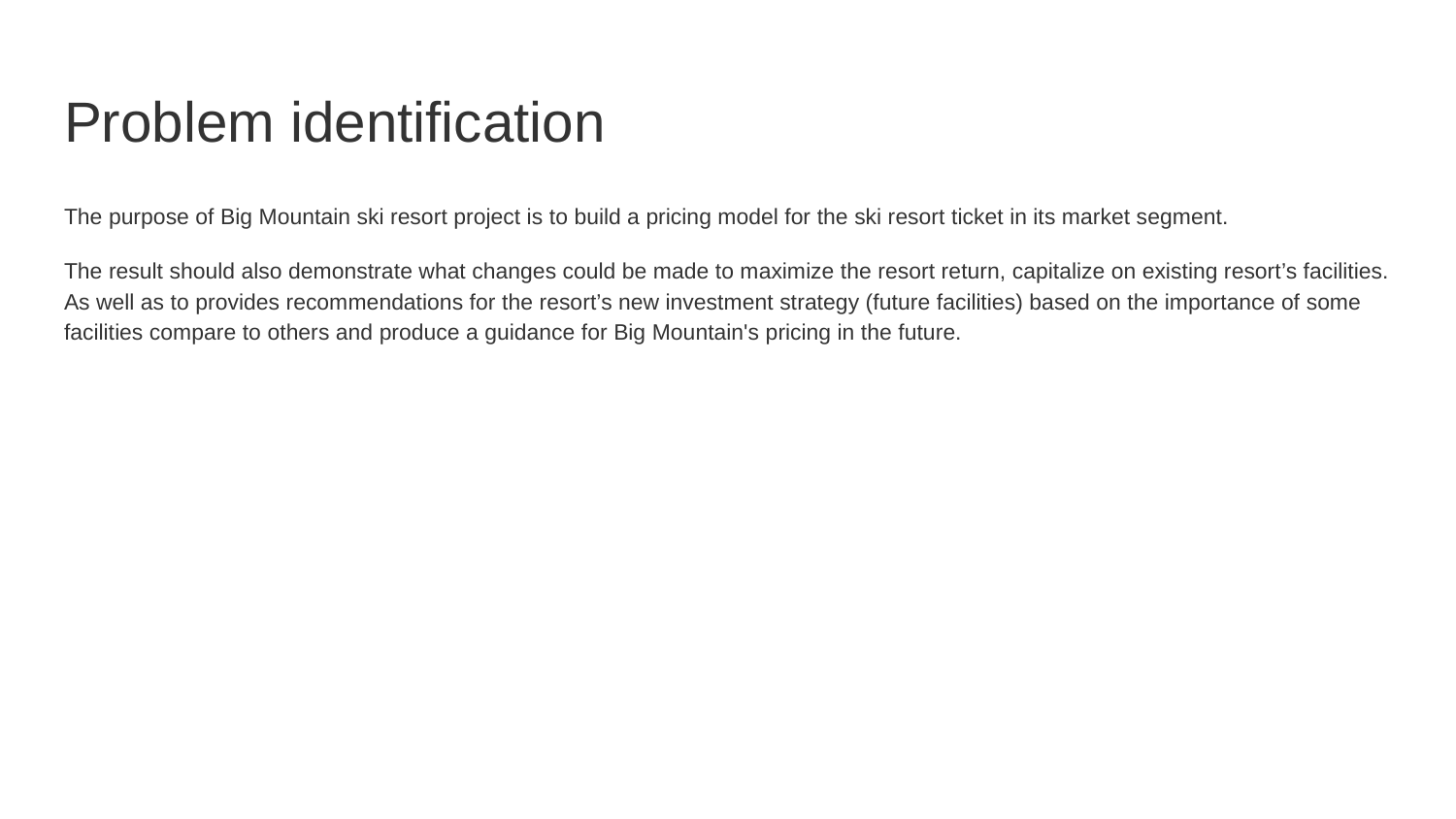

# Problem identification
The purpose of Big Mountain ski resort project is to build a pricing model for the ski resort ticket in its market segment.
The result should also demonstrate what changes could be made to maximize the resort return, capitalize on existing resort’s facilities. As well as to provides recommendations for the resort’s new investment strategy (future facilities) based on the importance of some facilities compare to others and produce a guidance for Big Mountain's pricing in the future.